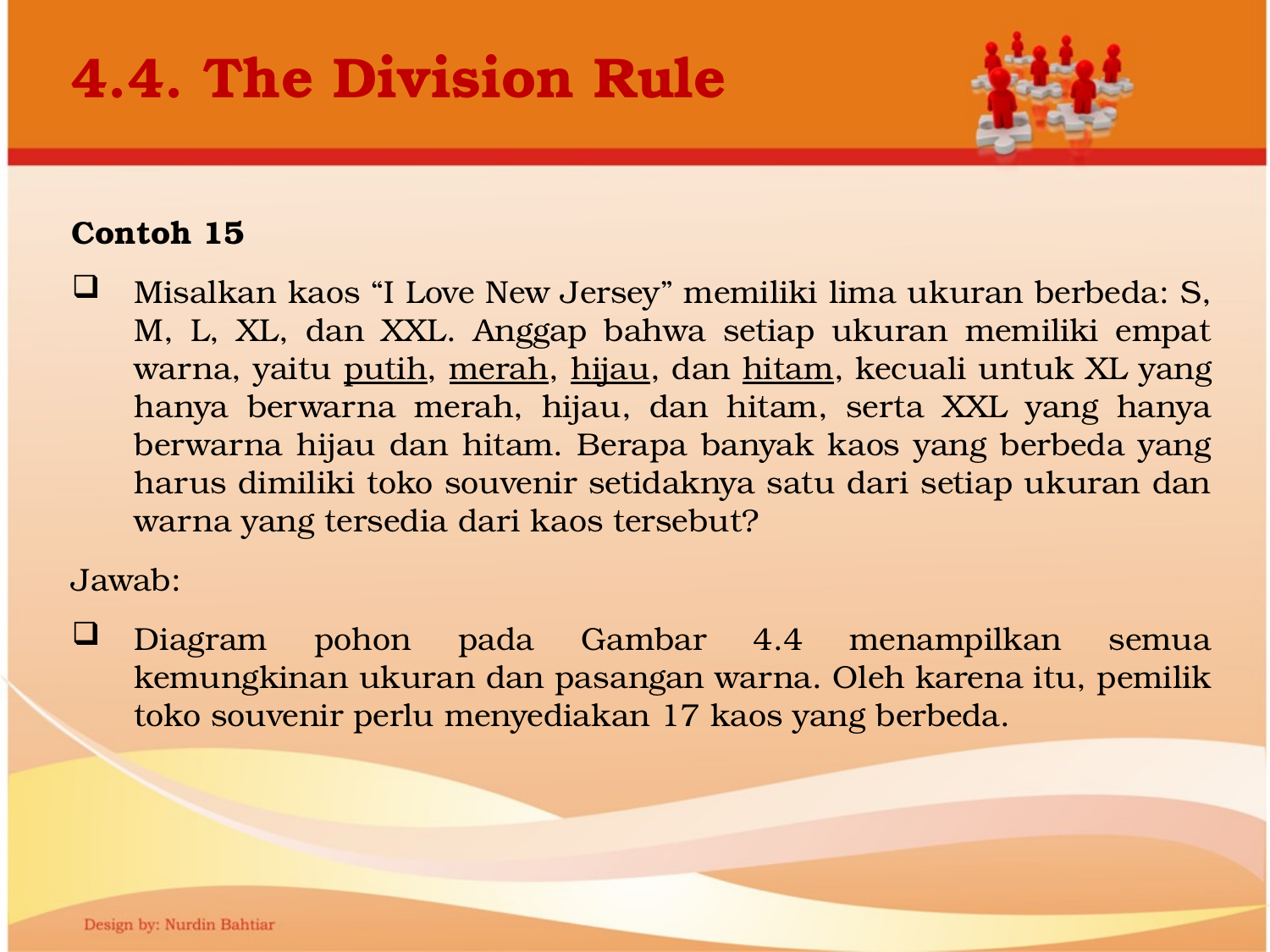

# 4.4. The Division Rule
Contoh 15
Misalkan kaos “I Love New Jersey” memiliki lima ukuran berbeda: S, M, L, XL, dan XXL. Anggap bahwa setiap ukuran memiliki empat warna, yaitu putih, merah, hijau, dan hitam, kecuali untuk XL yang hanya berwarna merah, hijau, dan hitam, serta XXL yang hanya berwarna hijau dan hitam. Berapa banyak kaos yang berbeda yang harus dimiliki toko souvenir setidaknya satu dari setiap ukuran dan warna yang tersedia dari kaos tersebut?
Jawab:
Diagram pohon pada Gambar 4.4 menampilkan semua kemungkinan ukuran dan pasangan warna. Oleh karena itu, pemilik toko souvenir perlu menyediakan 17 kaos yang berbeda.